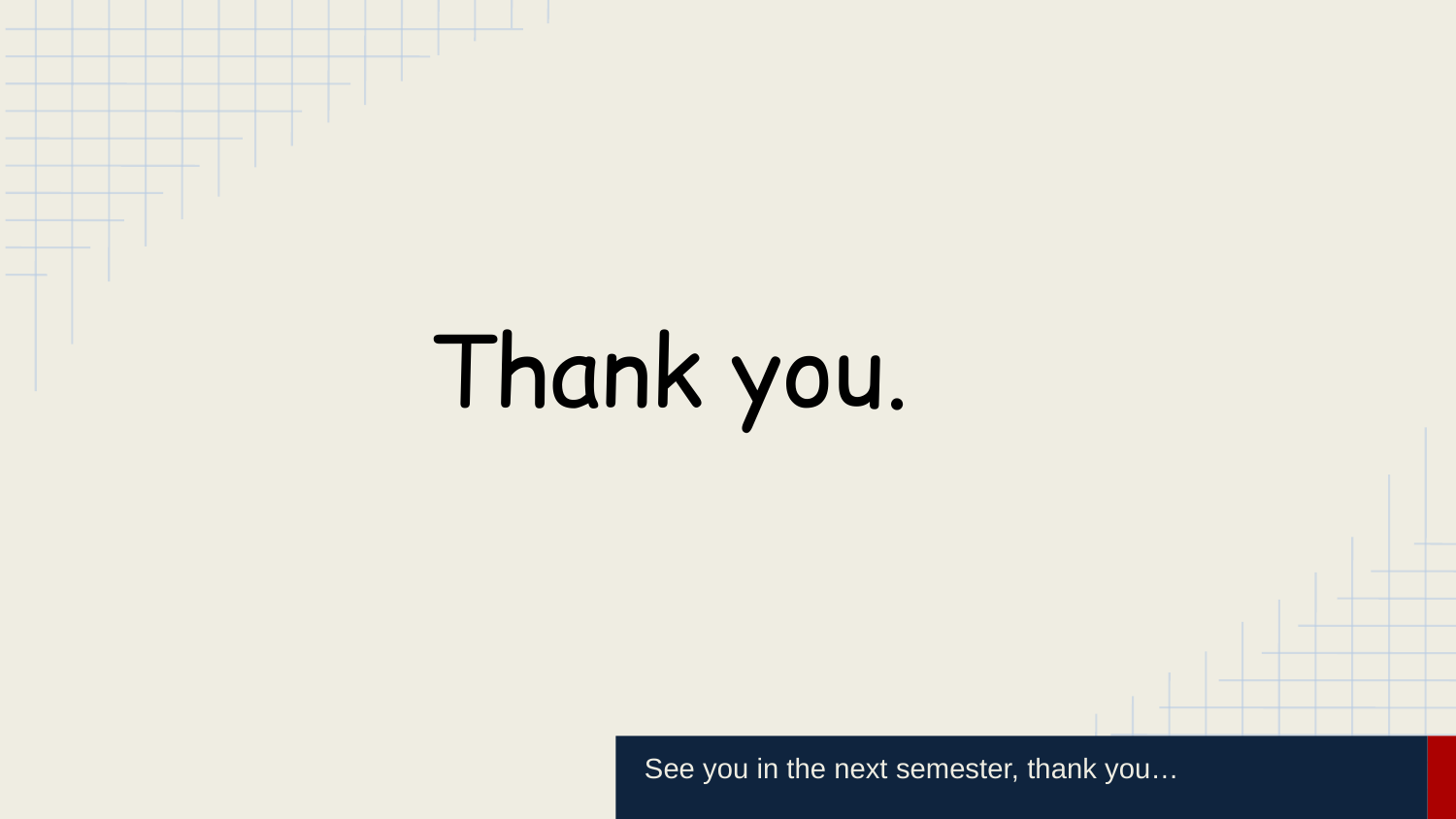

Thank you.
See you in the next semester, thank you…